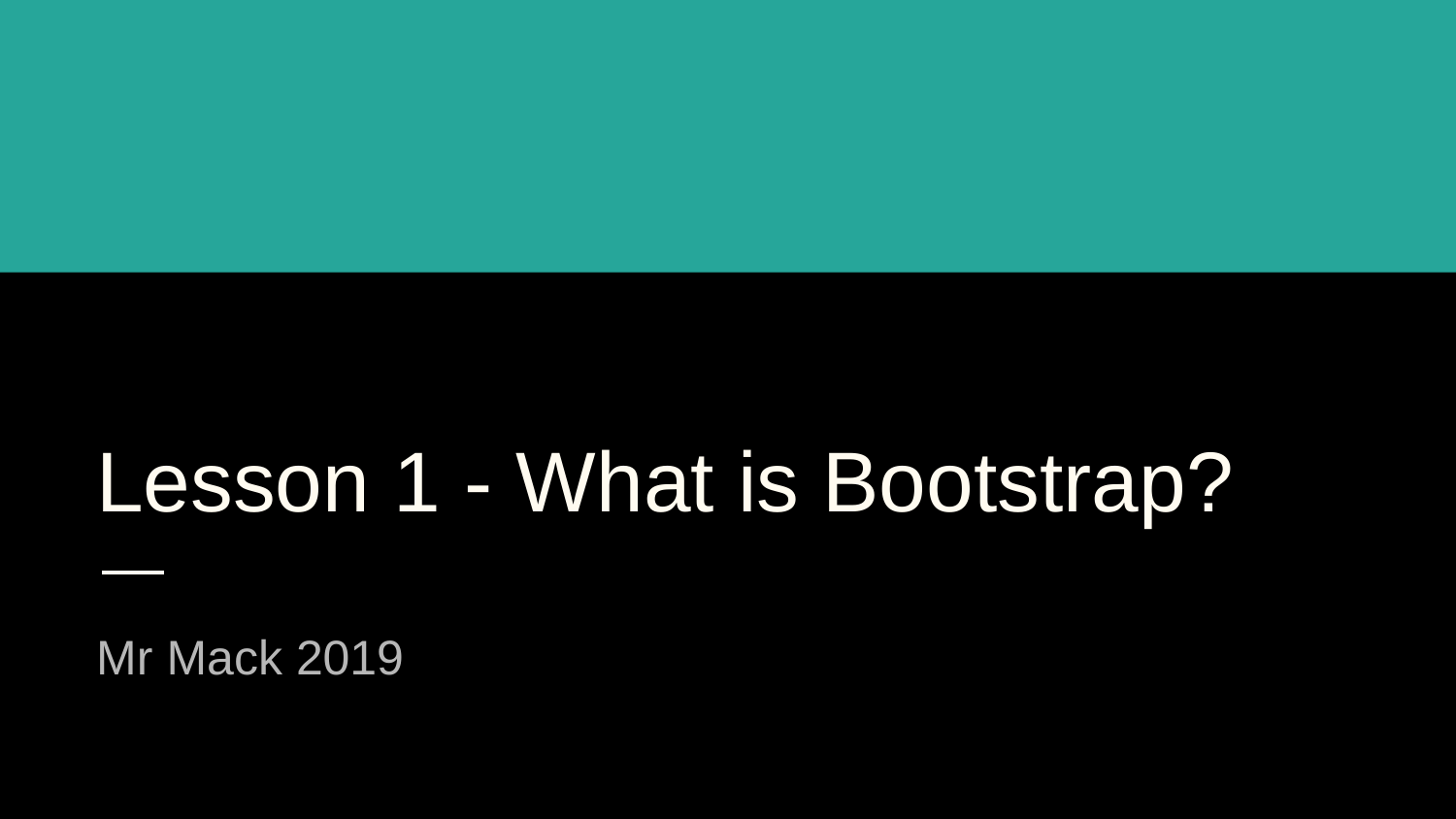

# Lesson 1 - What is Bootstrap?
Mr Mack 2019